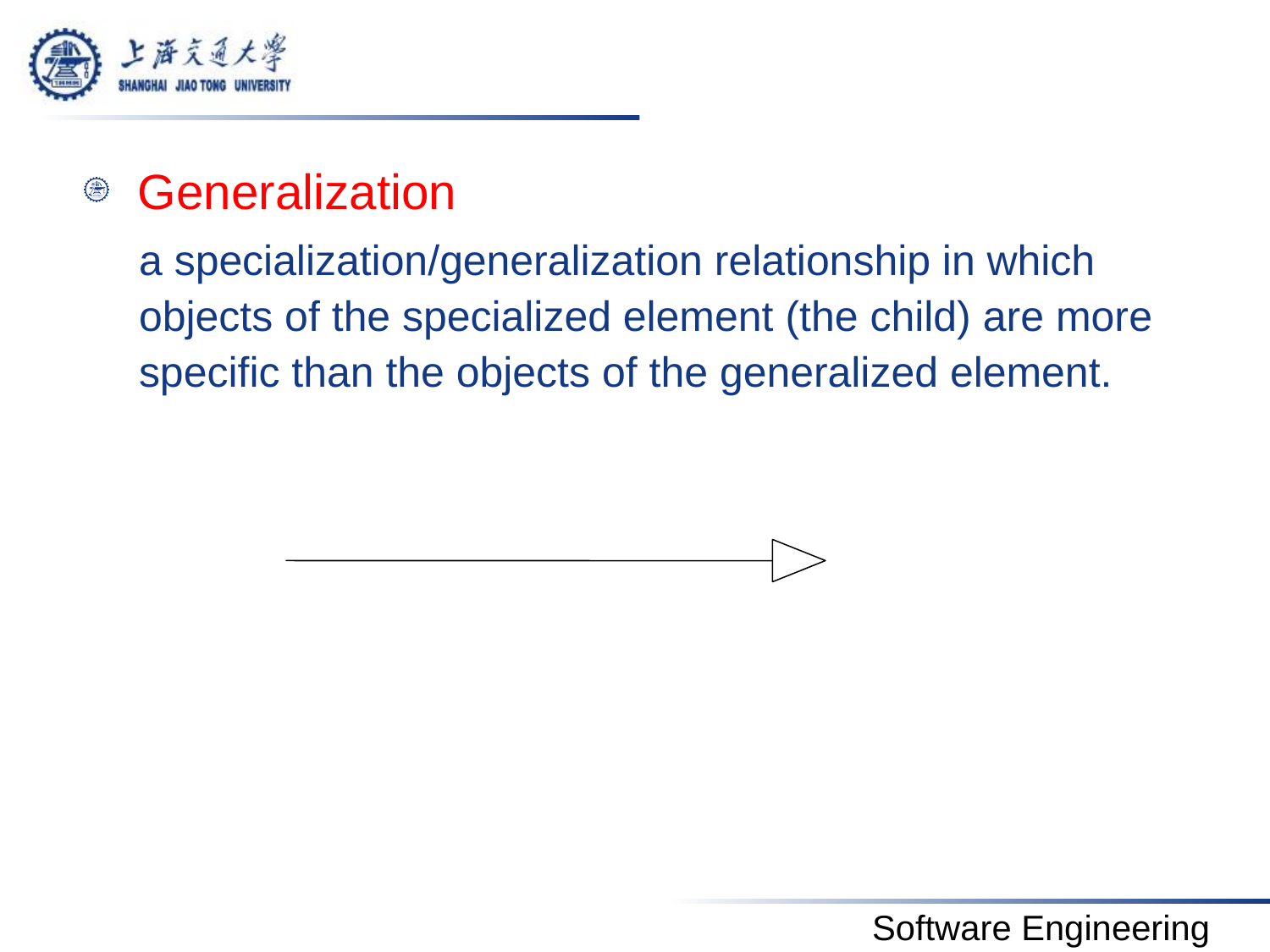

#
Generalization
a specialization/generalization relationship in which objects of the specialized element (the child) are more specific than the objects of the generalized element.